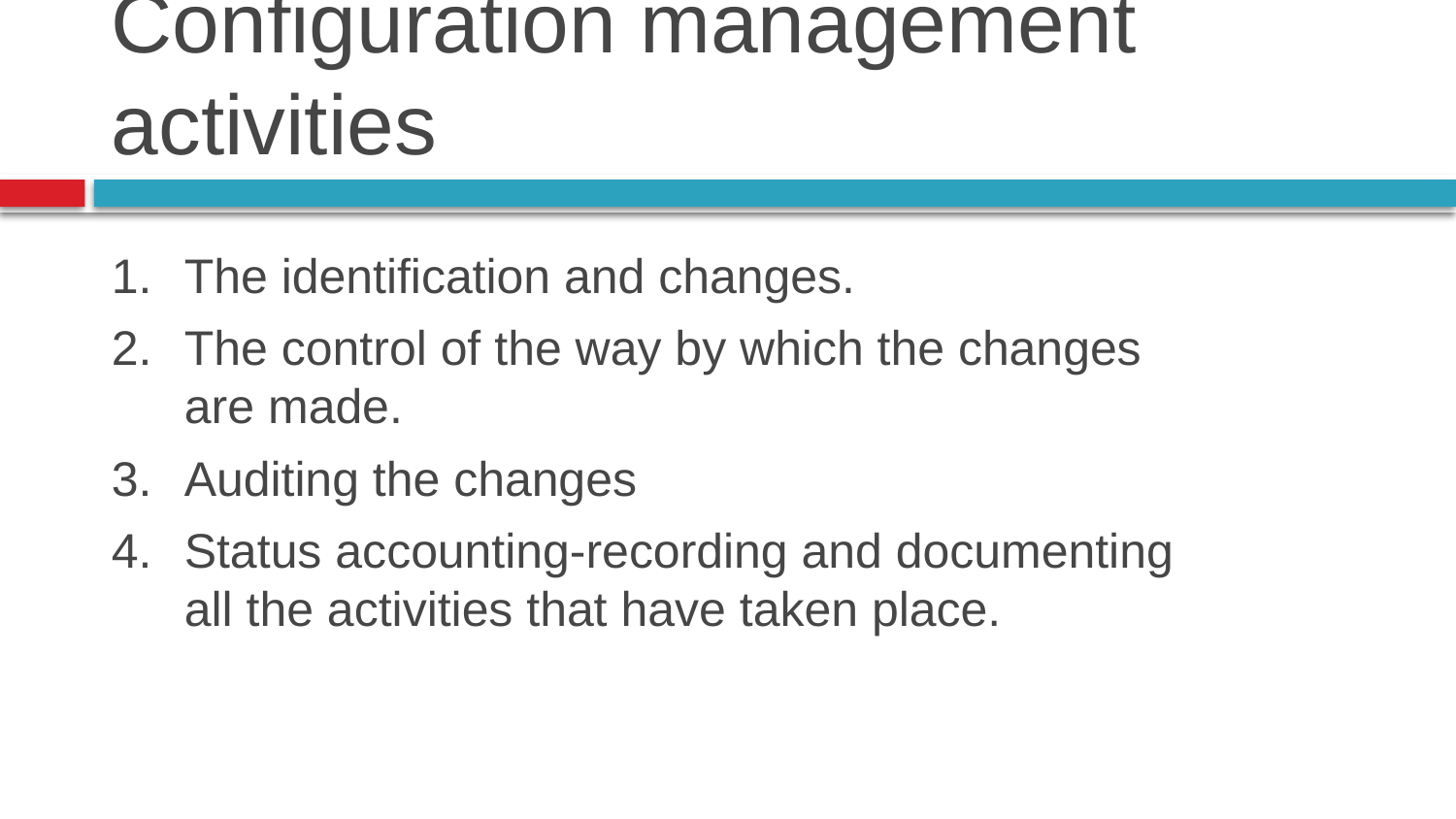

# Configuration management activities
The identification and changes.
The control of the way by which the changes are made.
Auditing the changes
Status accounting-recording and documenting all the activities that have taken place.